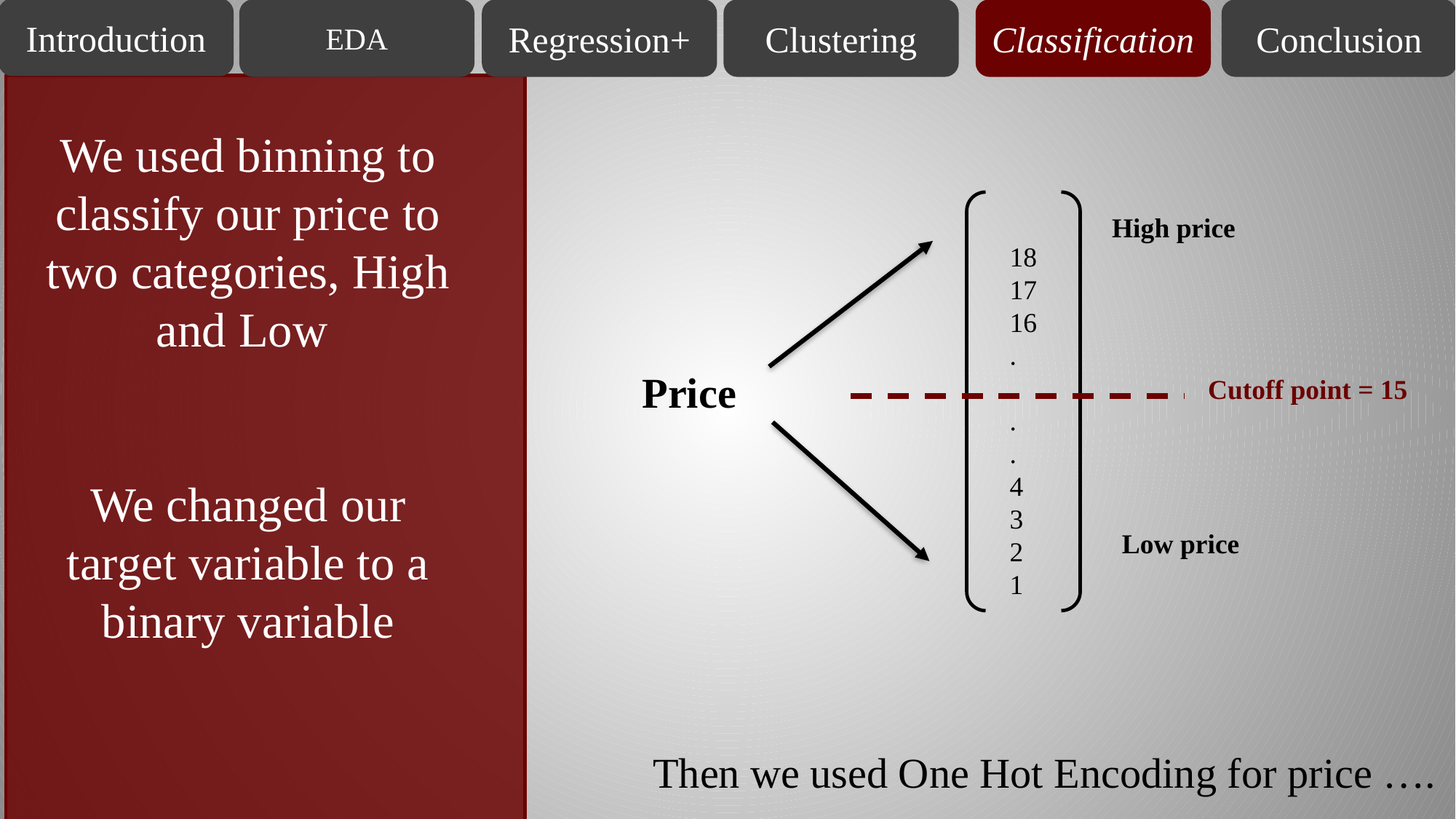

Introduction
EDA
Regression+
Clustering
Classification
Conclusion

We used binning to classify our price to two categories, High and Low

We changed our target variable to a binary variable

18
17
16
.
.
.
.
4
3
2
1

High price
Price
Cutoff point = 15
Low price
Then we used One Hot Encoding for price ….